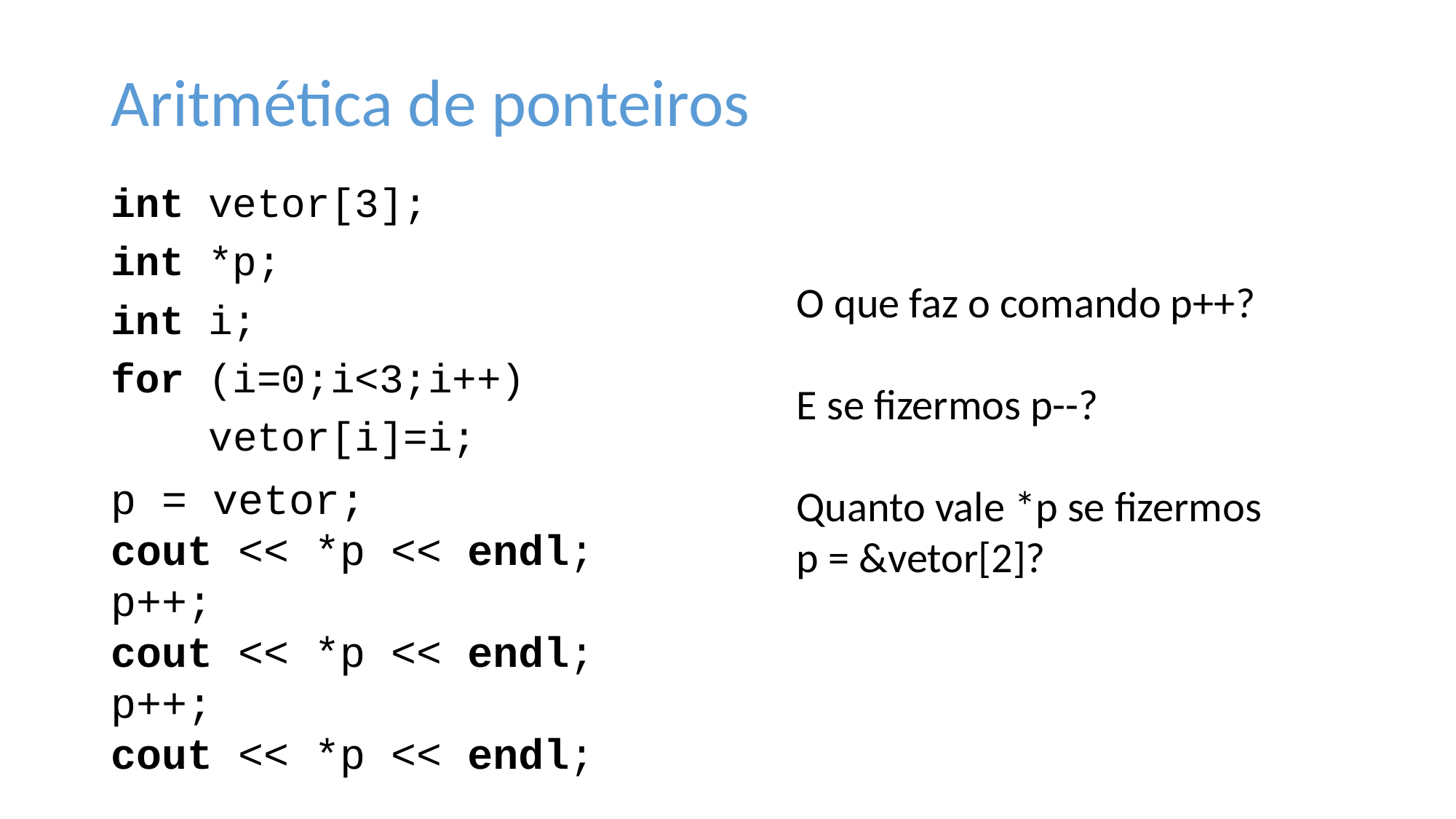

# Aritmética de ponteiros
int vetor[3];
int *p;
int i;
for (i=0;i<3;i++)
    vetor[i]=i;

O que faz o comando p++?

E se fizermos p--?

Quanto vale *p se fizermos
p = &vetor[2]?
p = vetor;
cout << *p << endl;
p++;
cout << *p << endl;
p++;
cout << *p << endl;